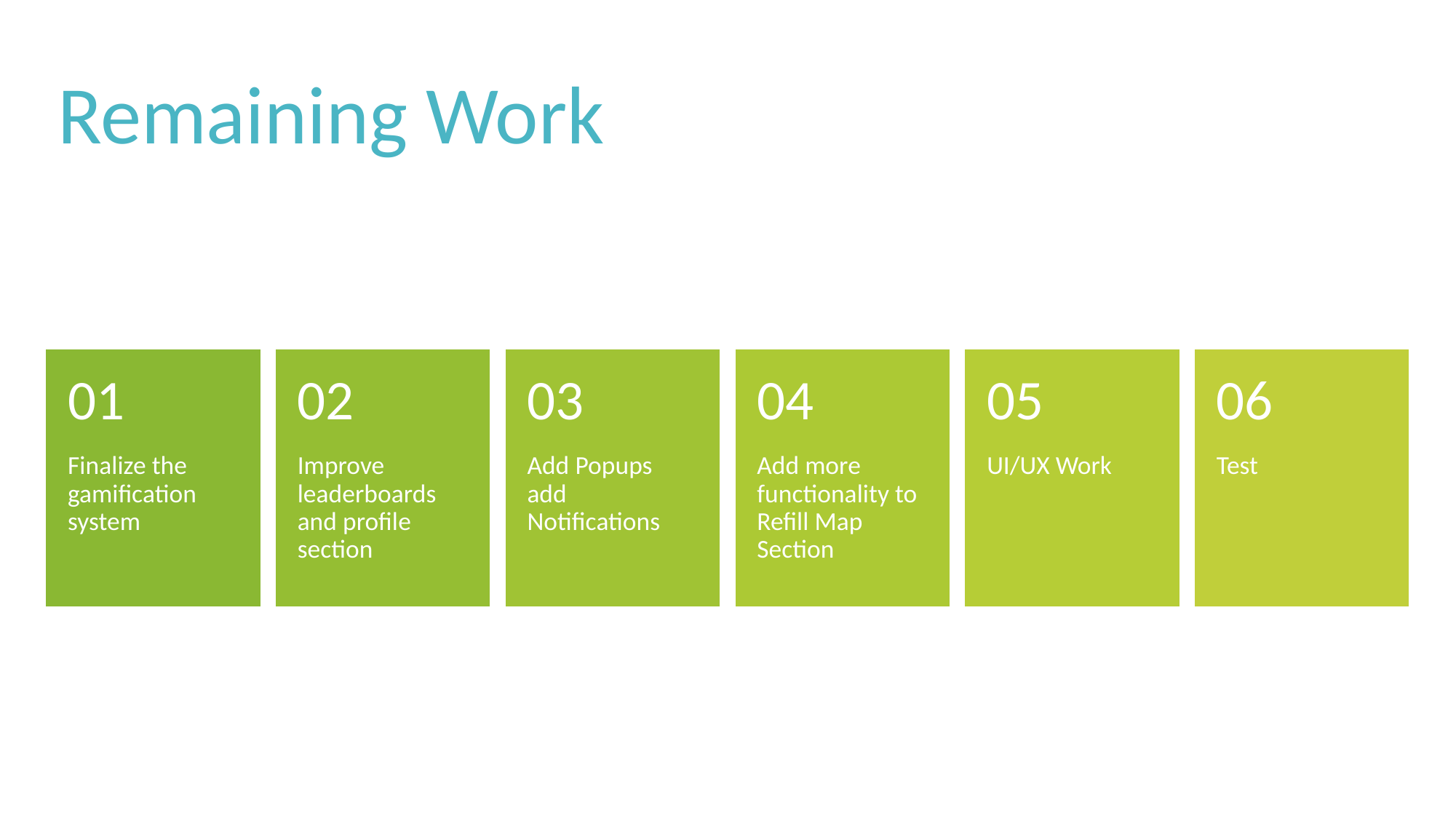

# Remaining Work
Finalize the gamification system
01
Improve leaderboards and profile section
02
Add Popups add Notifications
03
Add more functionality to Refill Map Section
04
UI/UX Work
05
Test
06